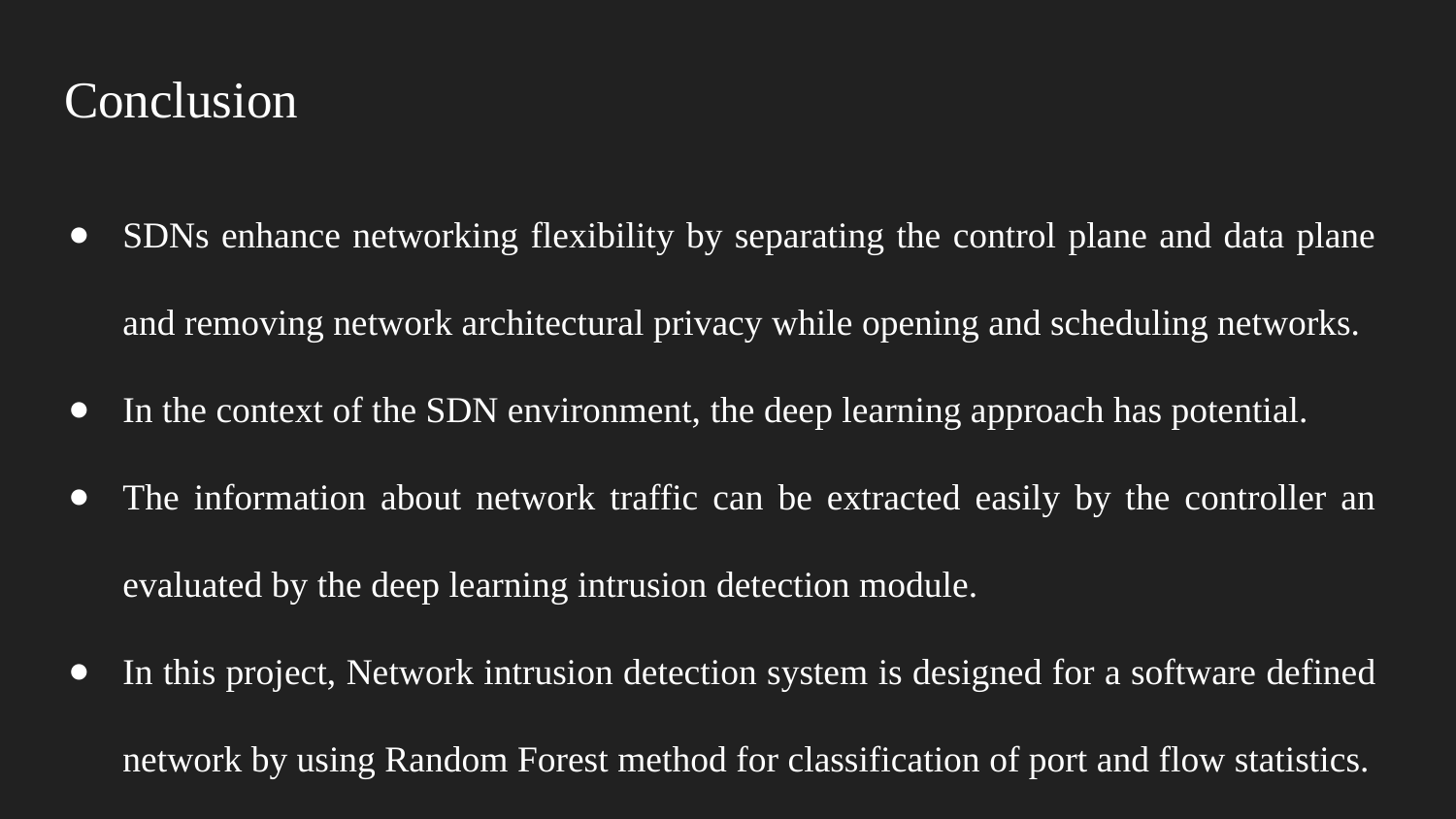

# Conclusion
SDNs enhance networking flexibility by separating the control plane and data plane and removing network architectural privacy while opening and scheduling networks.
In the context of the SDN environment, the deep learning approach has potential.
The information about network traffic can be extracted easily by the controller an evaluated by the deep learning intrusion detection module.
In this project, Network intrusion detection system is designed for a software defined network by using Random Forest method for classification of port and flow statistics.